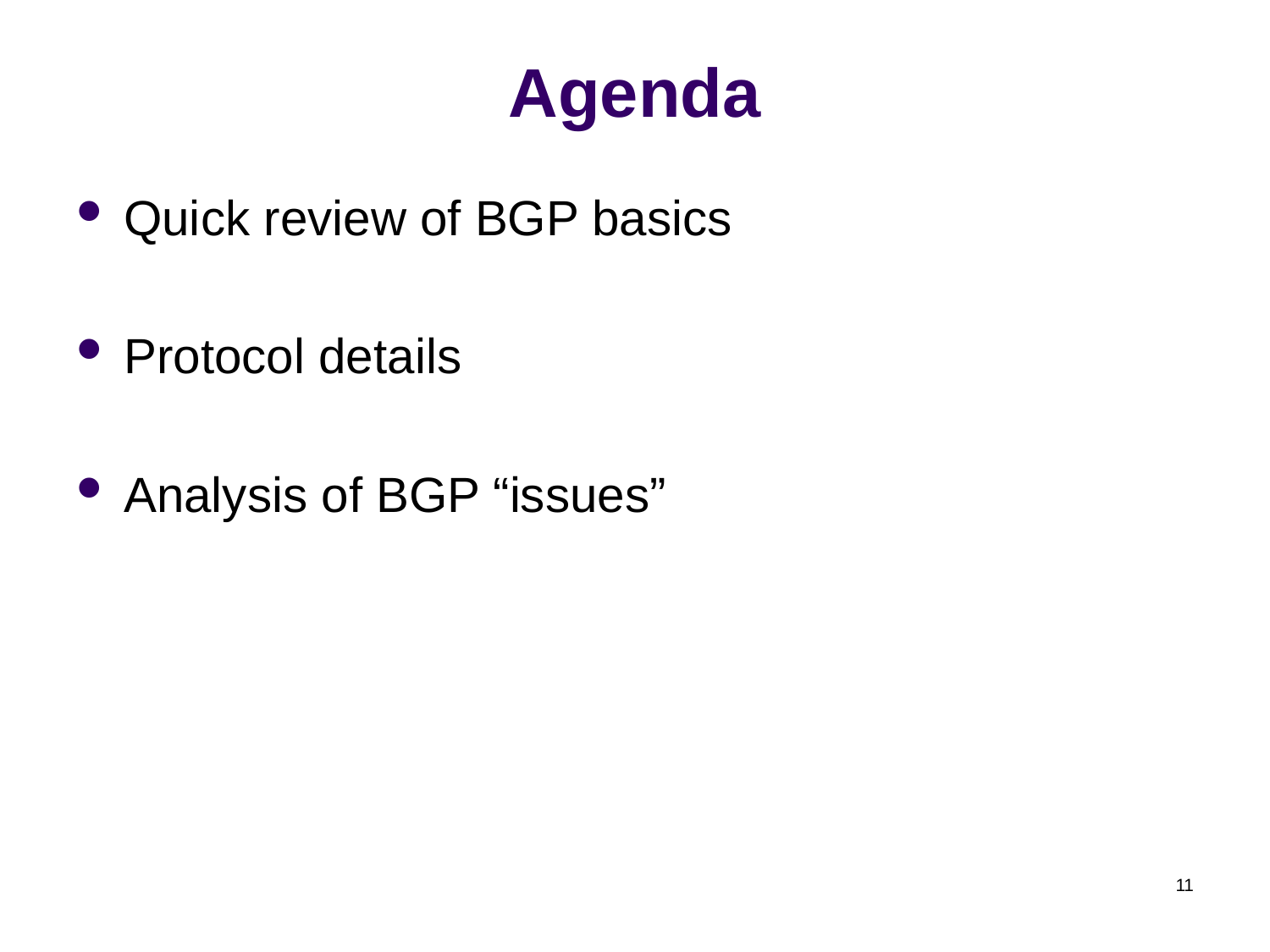

# Agenda
Quick review of BGP basics

Protocol details

Analysis of BGP “issues”
11